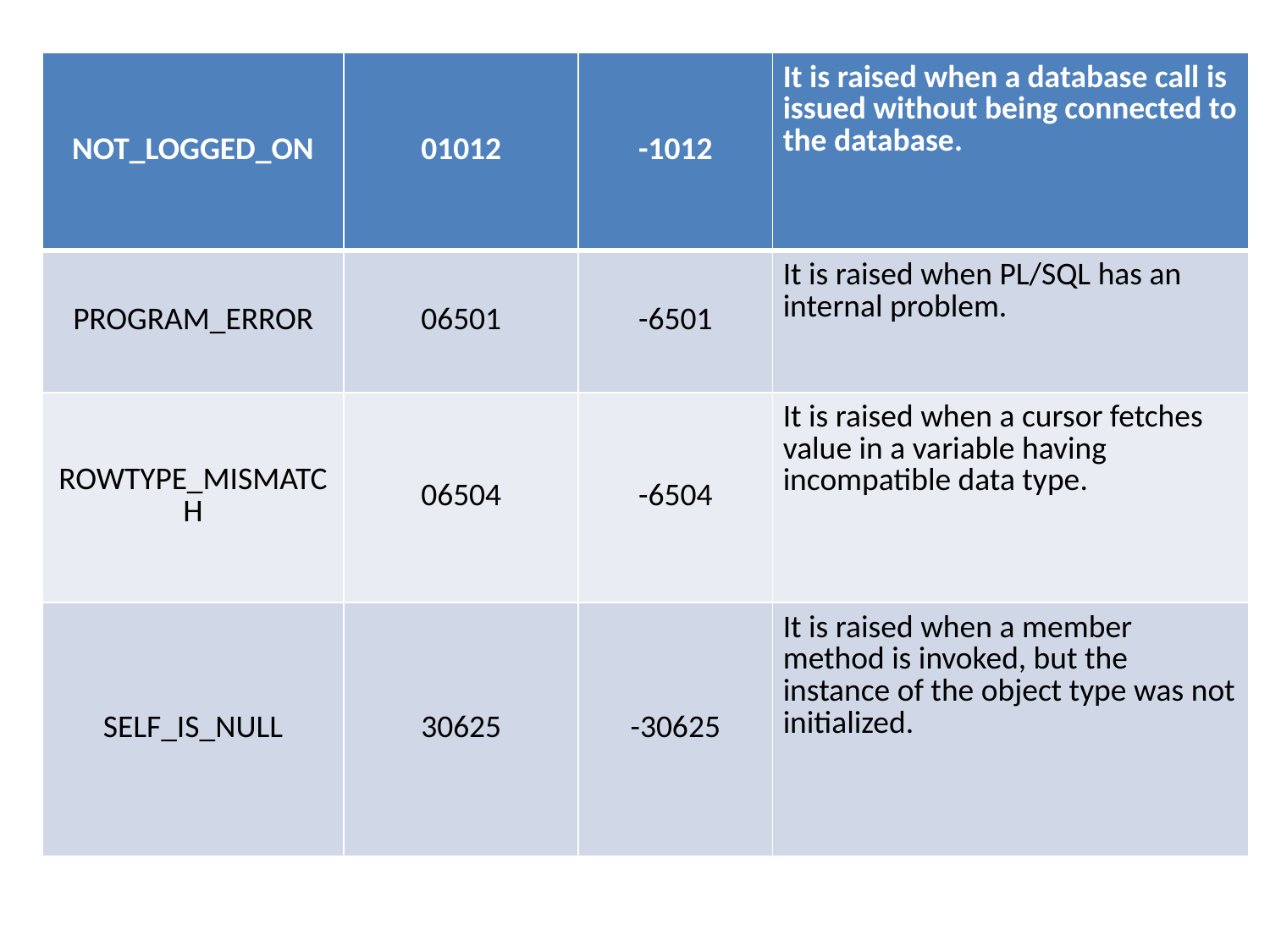

| NOT\_LOGGED\_ON | 01012 | -1012 | It is raised when a database call is issued without being connected to the database. |
| --- | --- | --- | --- |
| PROGRAM\_ERROR | 06501 | -6501 | It is raised when PL/SQL has an internal problem. |
| ROWTYPE\_MISMATCH | 06504 | -6504 | It is raised when a cursor fetches value in a variable having incompatible data type. |
| SELF\_IS\_NULL | 30625 | -30625 | It is raised when a member method is invoked, but the instance of the object type was not initialized. |